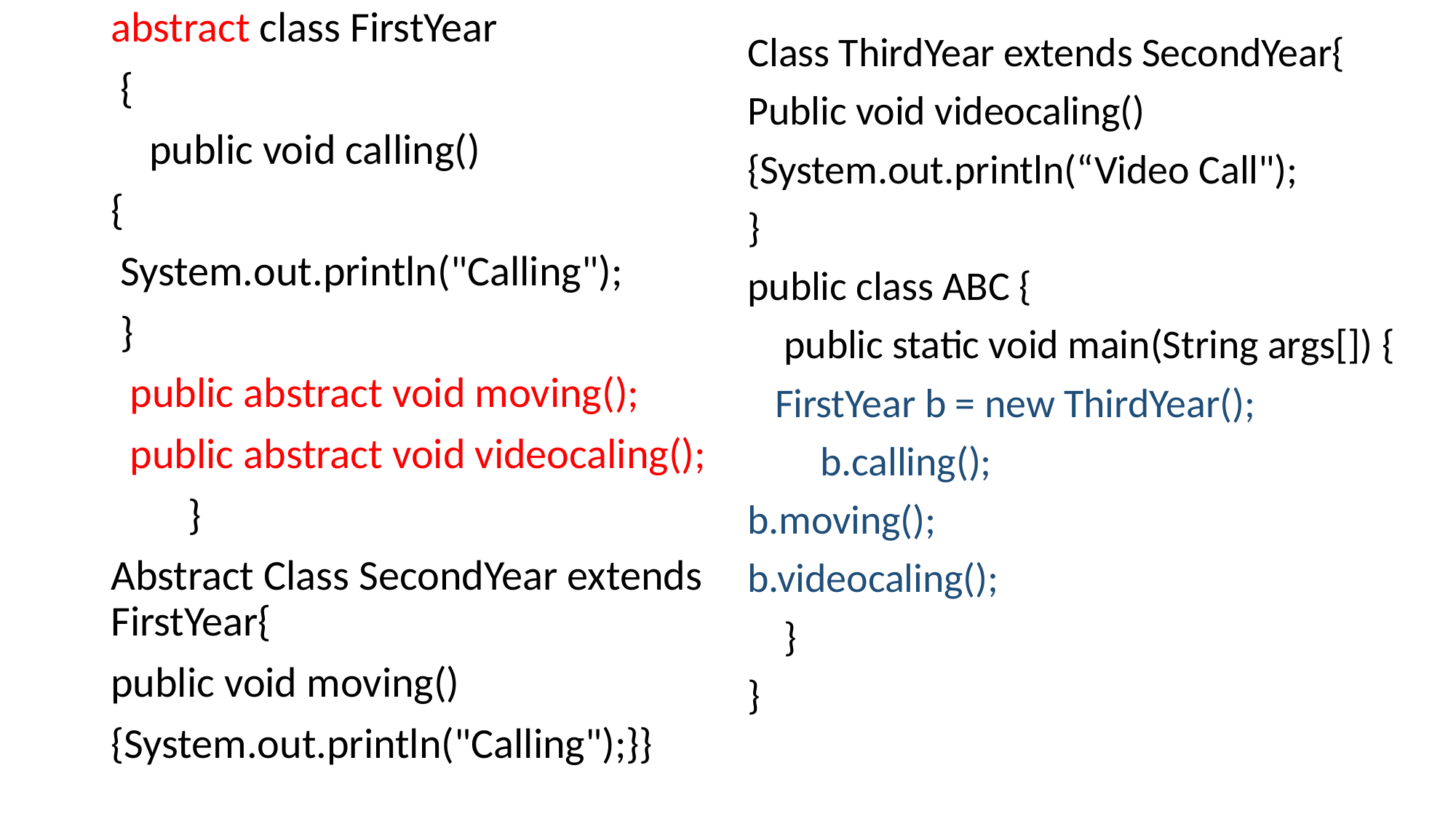

abstract class FirstYear
 {
    public void calling()
{
 System.out.println("Calling");
 }
  public abstract void moving();
  public abstract void videocaling();
        }
Abstract Class SecondYear extends FirstYear{
public void moving()
{System.out.println("Calling");}}
Class ThirdYear extends SecondYear{
Public void videocaling()
{System.out.println(“Video Call");
}
public class ABC {
    public static void main(String args[]) {
   FirstYear b = new ThirdYear();
        b.calling();
b.moving();
b.videocaling();
    }
}